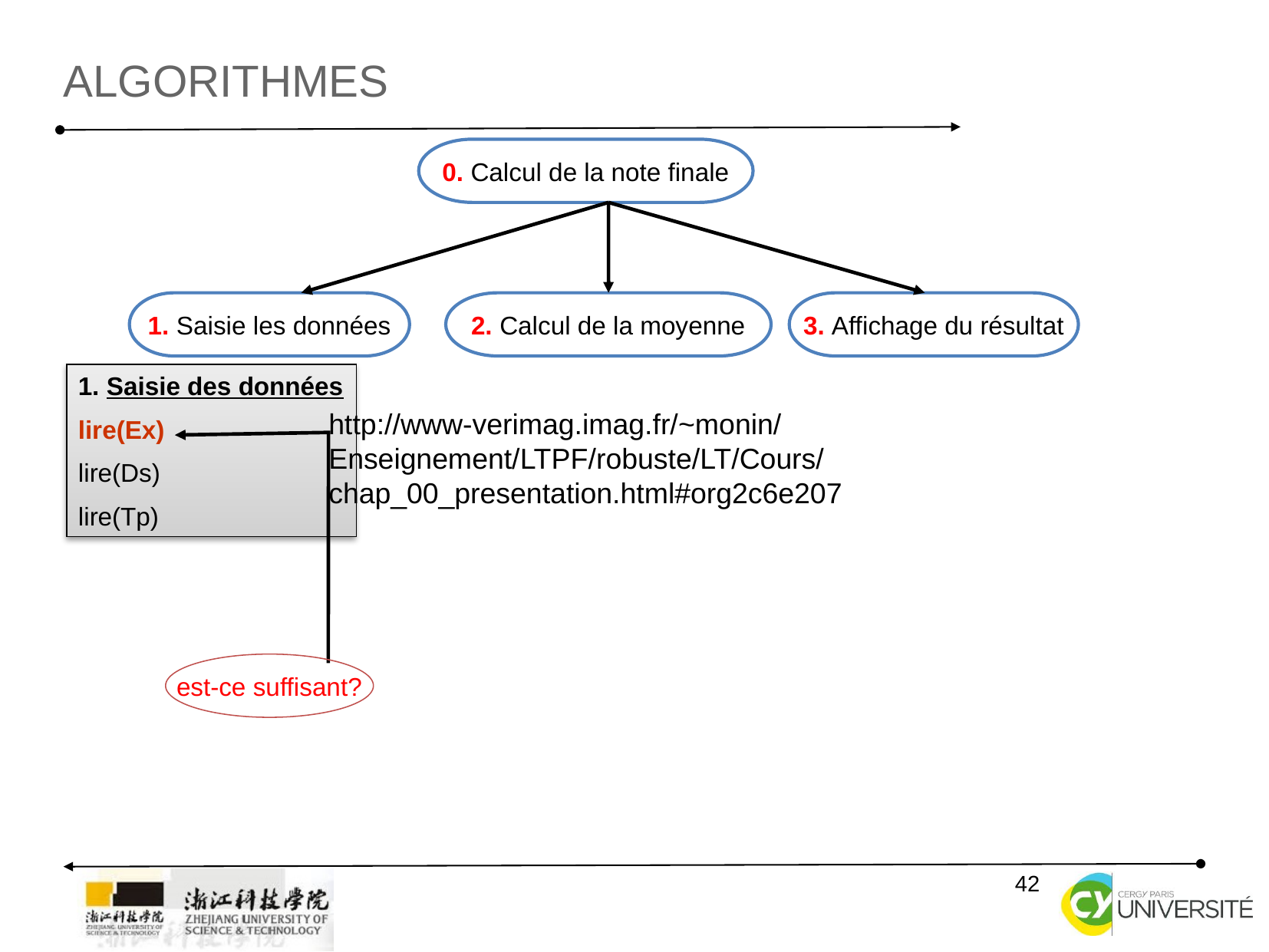

Algorithmes
0. Calcul de la note finale

1. Saisie les données
2. Calcul de la moyenne
3. Affichage du résultat
1. Saisie des données
lire(Ex)
lire(Ds)
lire(Tp)
http://www-verimag.imag.fr/~monin/Enseignement/LTPF/robuste/LT/Cours/chap_00_presentation.html#org2c6e207

est-ce suffisant?